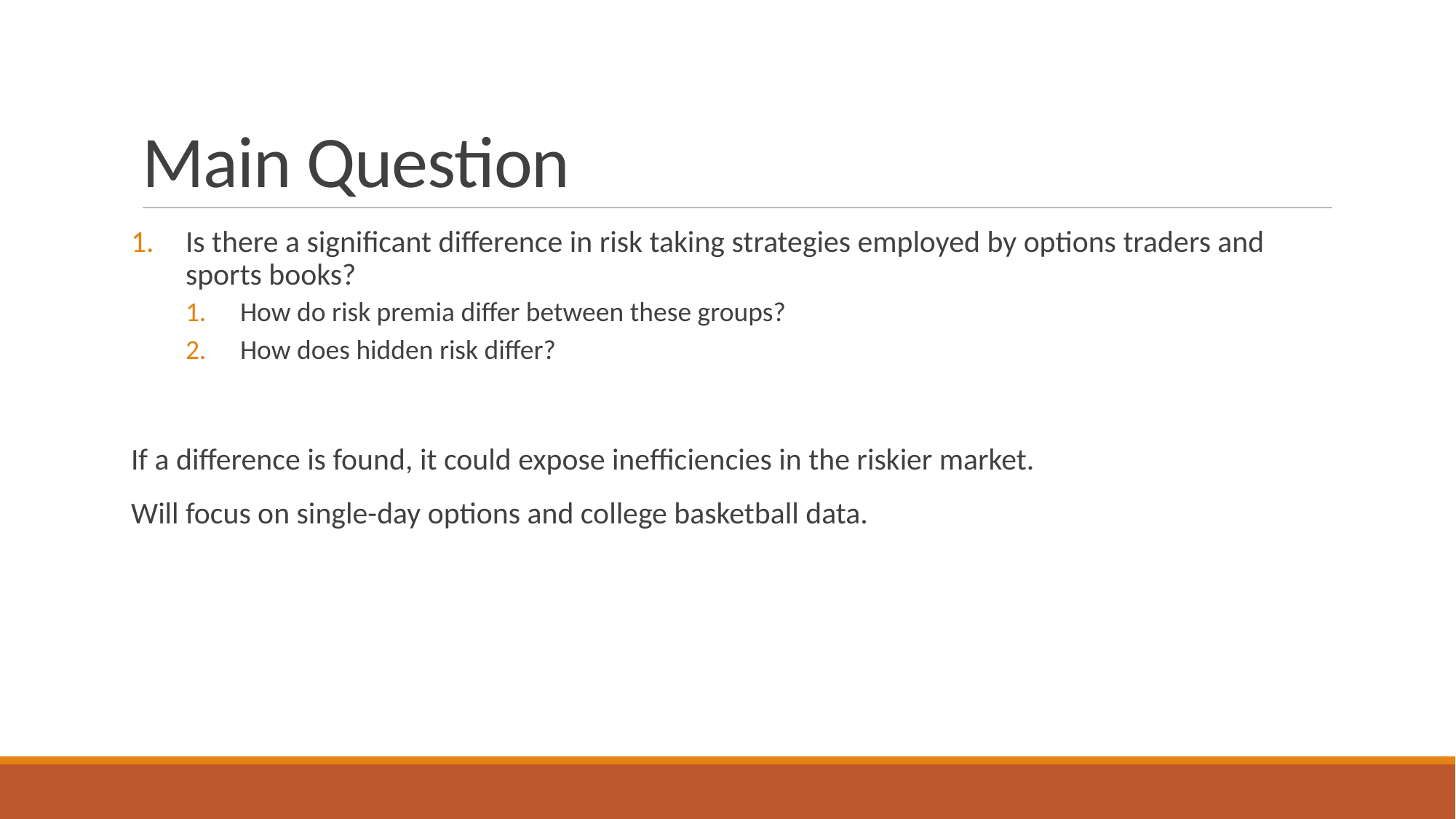

# Main Question
Is there a significant difference in risk taking strategies employed by options traders and sports books?
How do risk premia differ between these groups?
How does hidden risk differ?

If a difference is found, it could expose inefficiencies in the riskier market.
Will focus on single-day options and college basketball data.